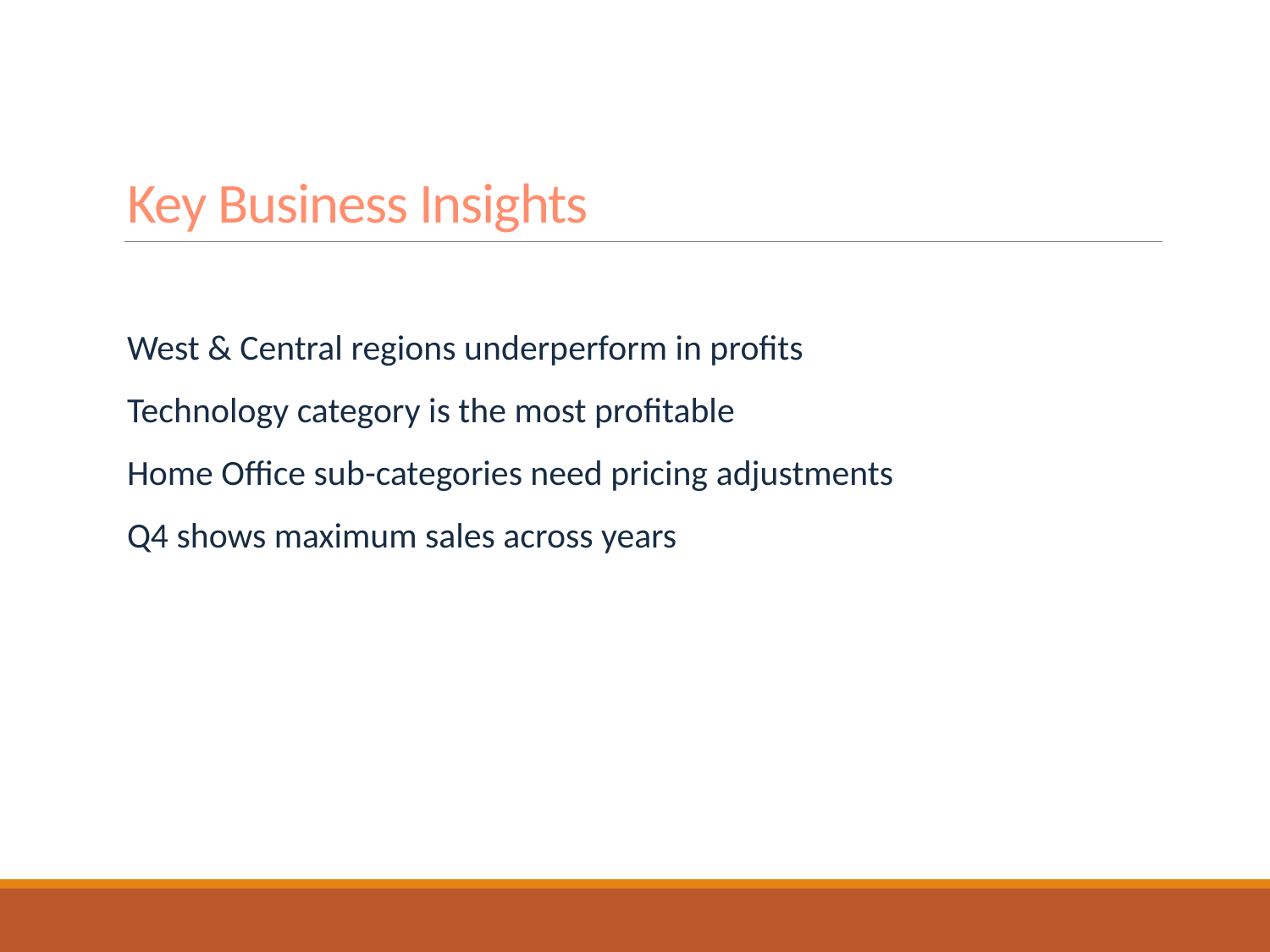

# Key Business Insights

West & Central regions underperform in profits
Technology category is the most profitable
Home Office sub-categories need pricing adjustments
Q4 shows maximum sales across years